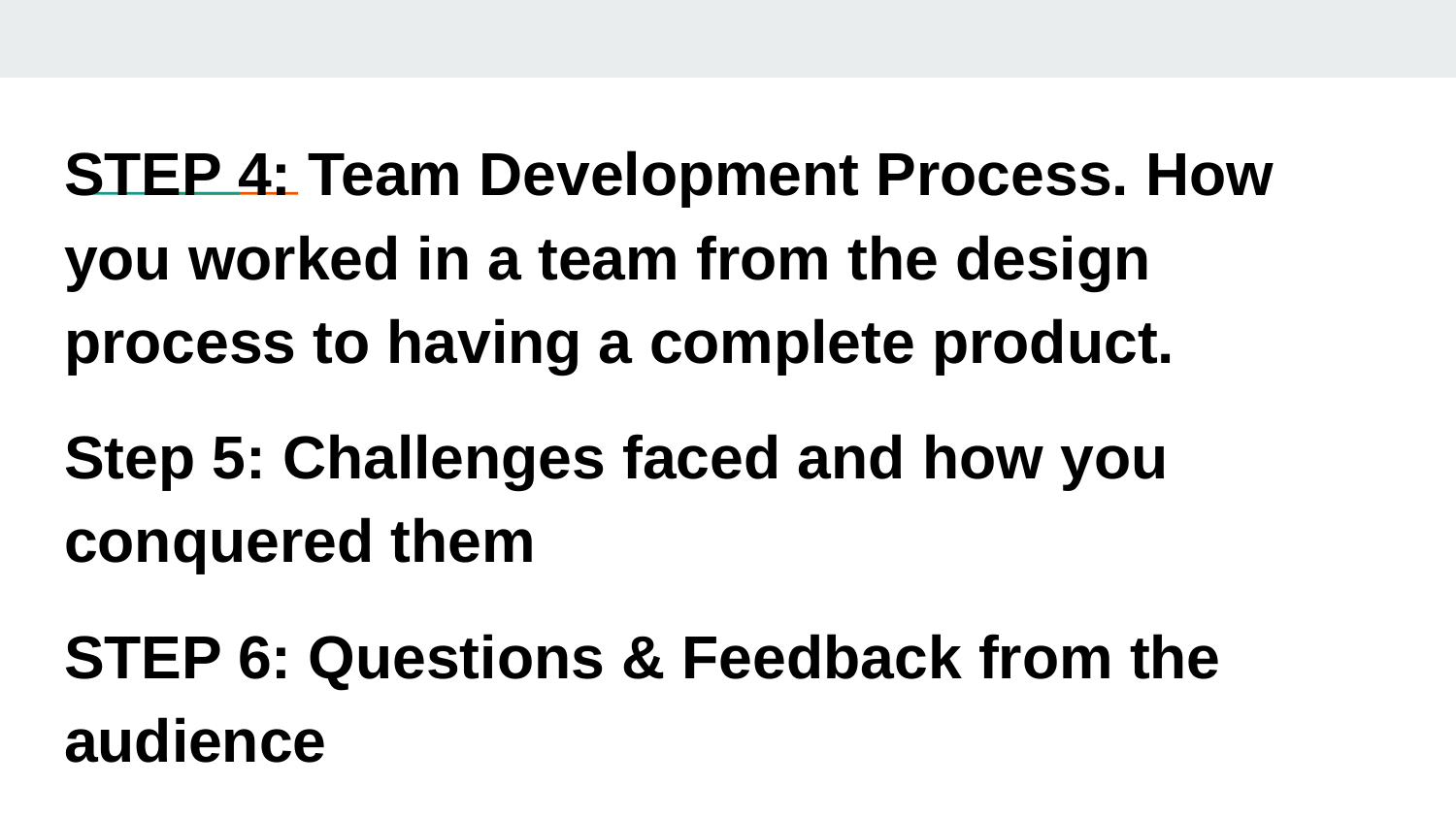

STEP 4: Team Development Process. How you worked in a team from the design process to having a complete product.
Step 5: Challenges faced and how you conquered them
STEP 6: Questions & Feedback from the audience